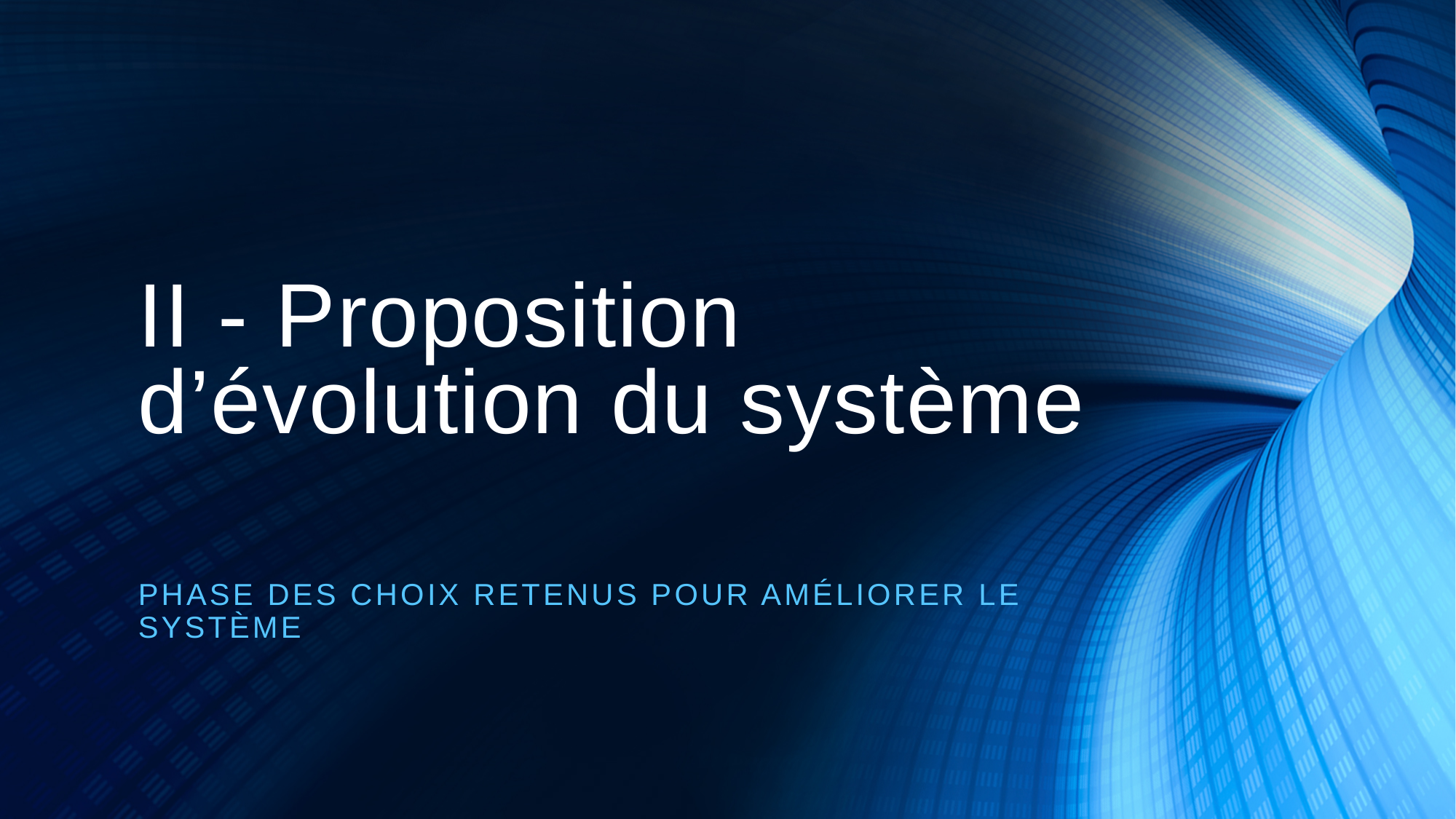

# II - Proposition d’évolution du système
Phase des choix retenus pour améliorer le système